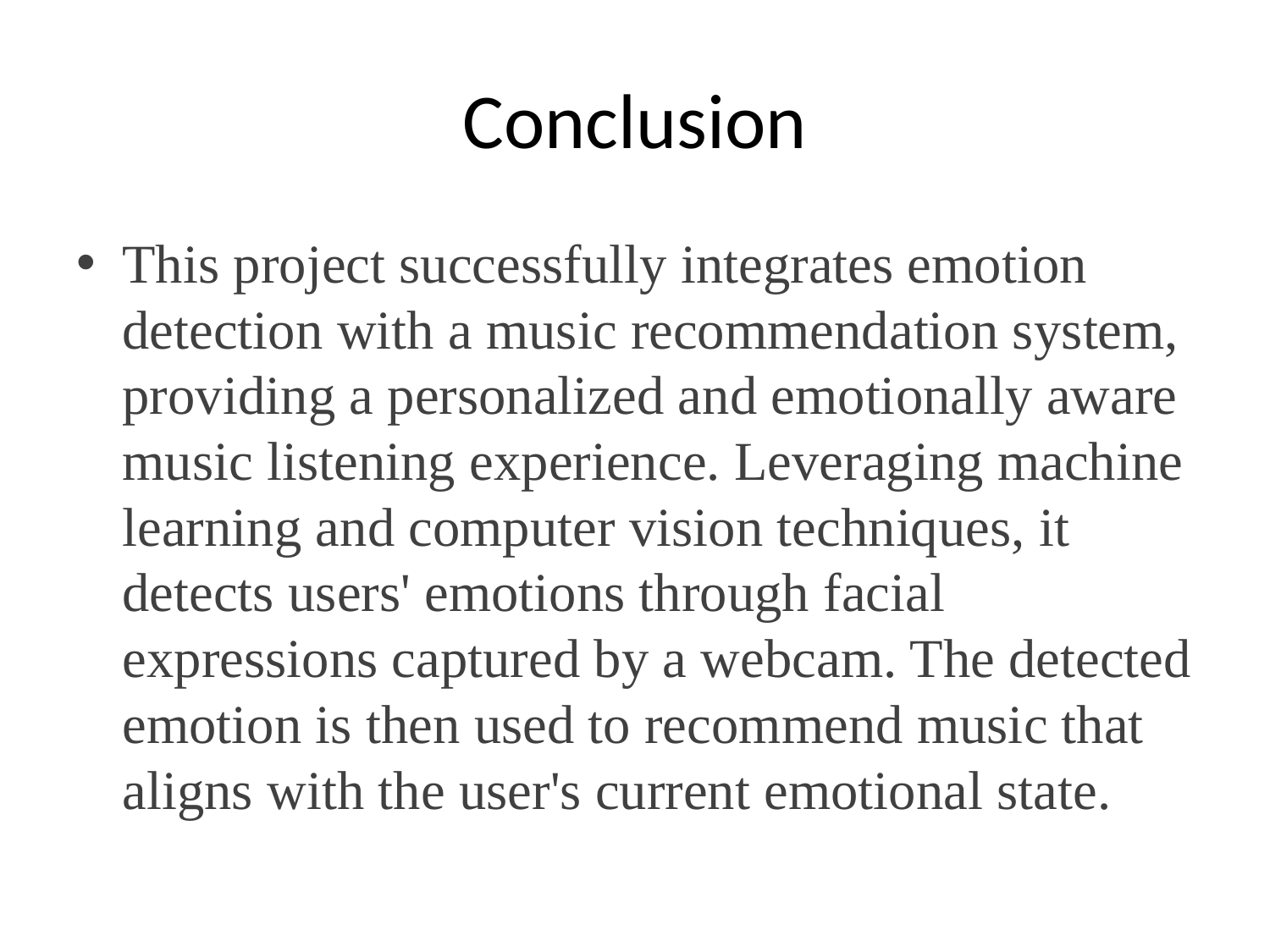

# Conclusion
This project successfully integrates emotion detection with a music recommendation system, providing a personalized and emotionally aware music listening experience. Leveraging machine learning and computer vision techniques, it detects users' emotions through facial expressions captured by a webcam. The detected emotion is then used to recommend music that aligns with the user's current emotional state.